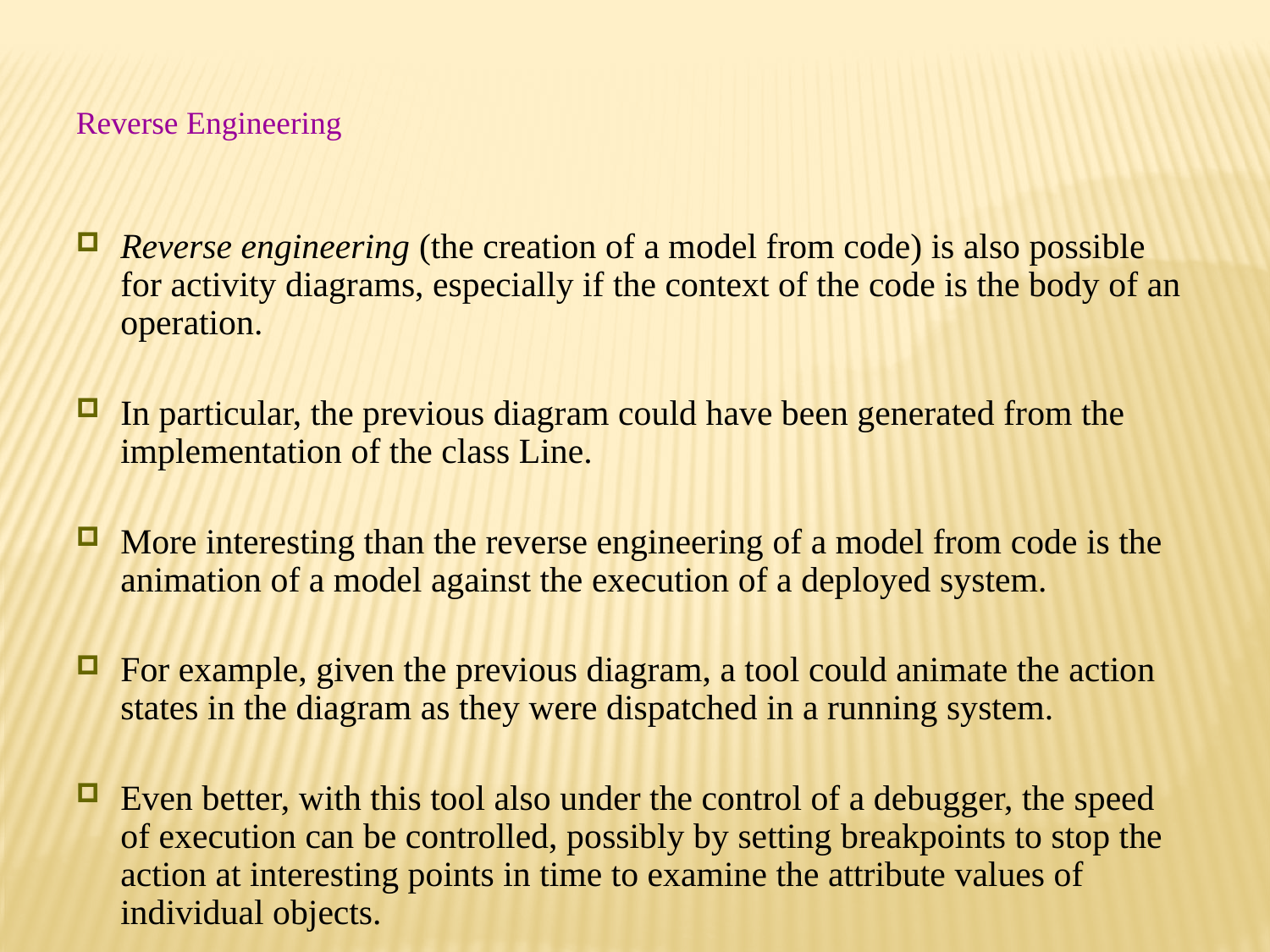

Reverse Engineering
Reverse engineering (the creation of a model from code) is also possible for activity diagrams, especially if the context of the code is the body of an operation.

In particular, the previous diagram could have been generated from the implementation of the class Line.

More interesting than the reverse engineering of a model from code is the animation of a model against the execution of a deployed system.

For example, given the previous diagram, a tool could animate the action states in the diagram as they were dispatched in a running system.

Even better, with this tool also under the control of a debugger, the speed of execution can be controlled, possibly by setting breakpoints to stop the action at interesting points in time to examine the attribute values of individual objects.